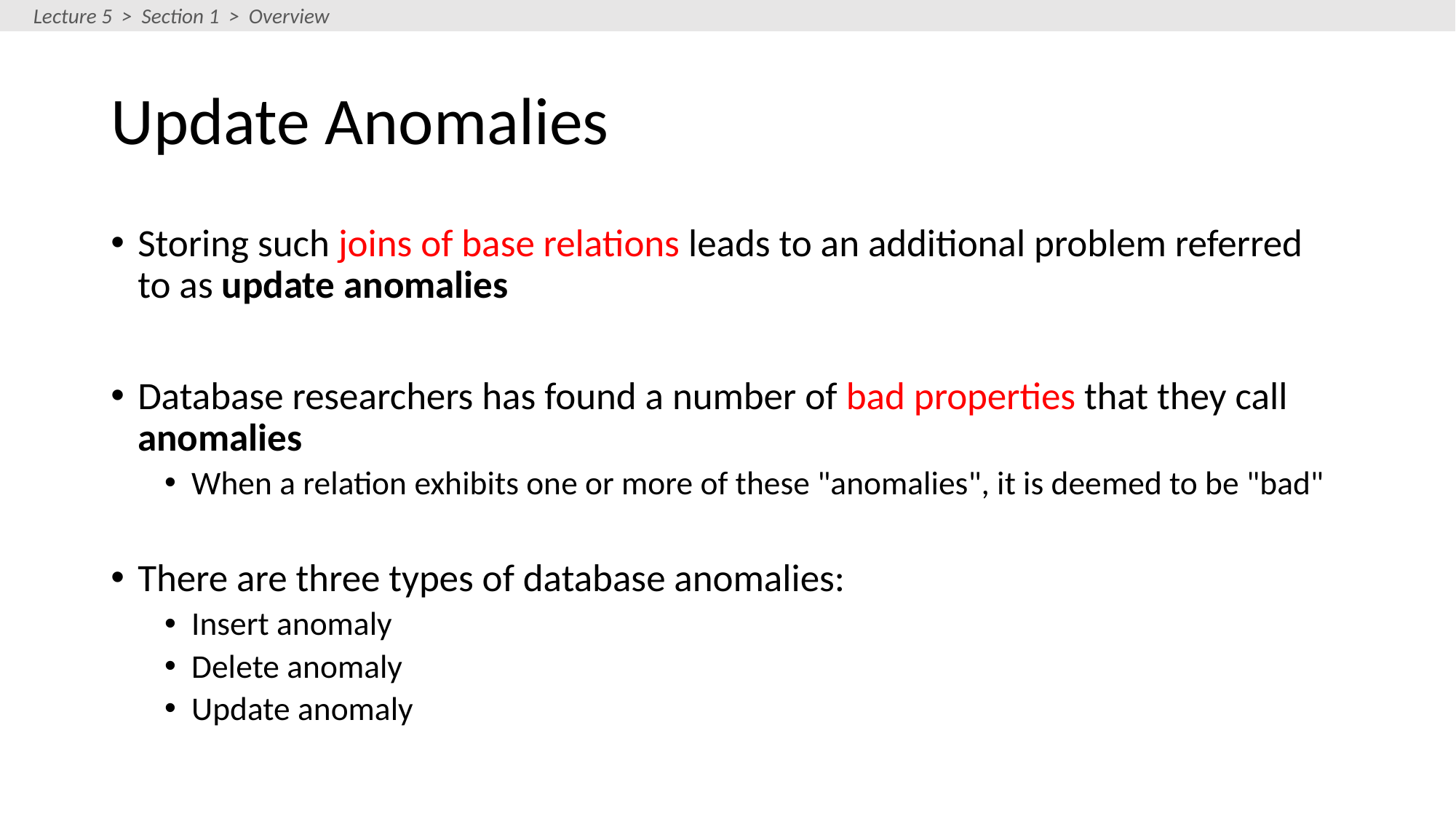

Lecture 5  >  Section 1  >  Overview
# Update Anomalies
Storing such joins of base relations leads to an additional problem referred to as update anomalies

Database researchers has found a number of bad properties that they call anomalies
When a relation exhibits one or more of these "anomalies", it is deemed to be "bad"

There are three types of database anomalies:
Insert anomaly
Delete anomaly
Update anomaly